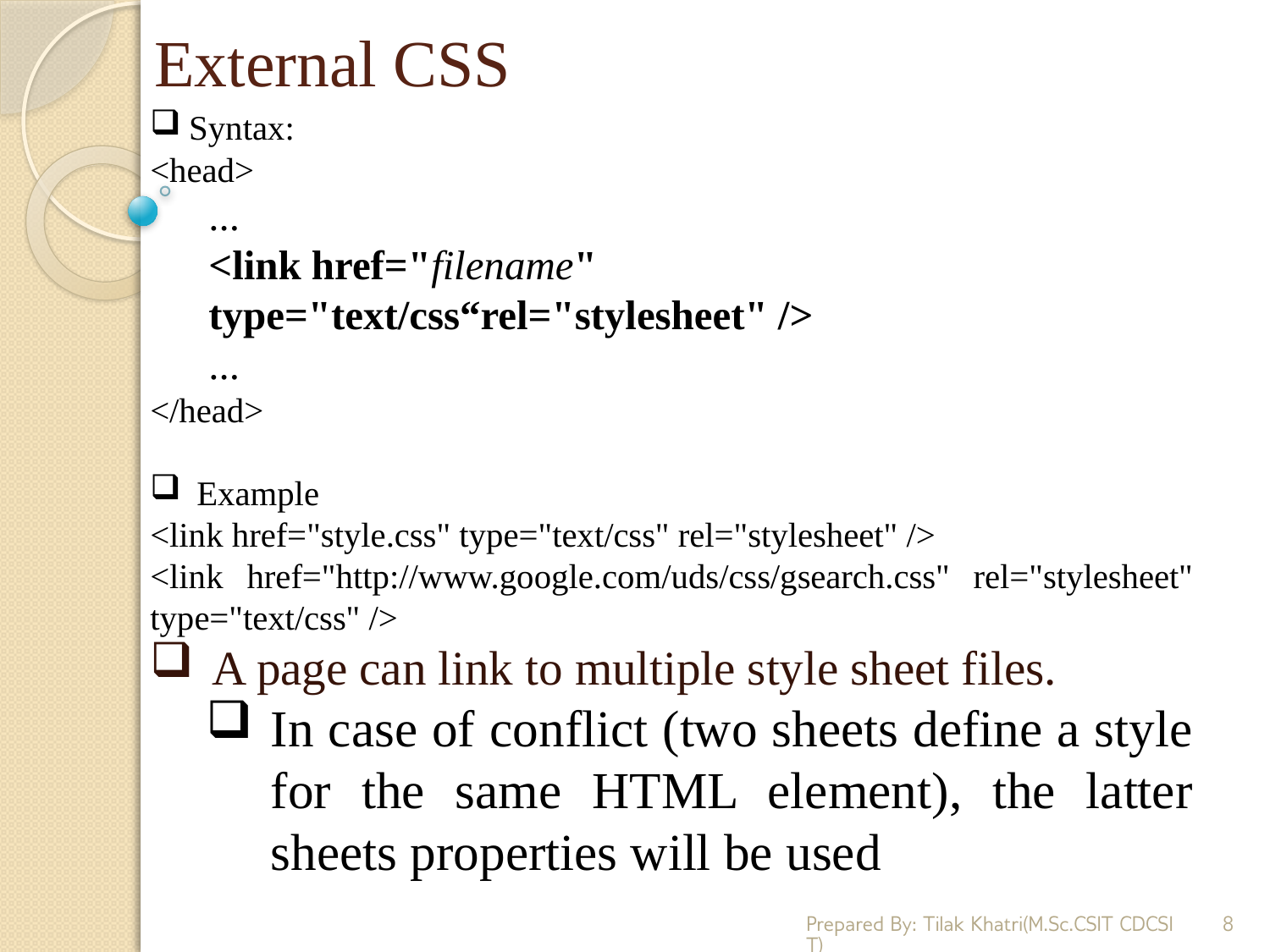

# External CSS
Syntax:
<head>
...
<link href="filename" type="text/css“rel="stylesheet" />
...
</head>

Example
<link href="style.css" type="text/css" rel="stylesheet" />
<link href="http://www.google.com/uds/css/gsearch.css" rel="stylesheet" type="text/css" />
A page can link to multiple style sheet files.
In case of conflict (two sheets define a style for the same HTML element), the latter sheets properties will be used
Prepared By: Tilak Khatri(M.Sc.CSIT CDCSIT)
8